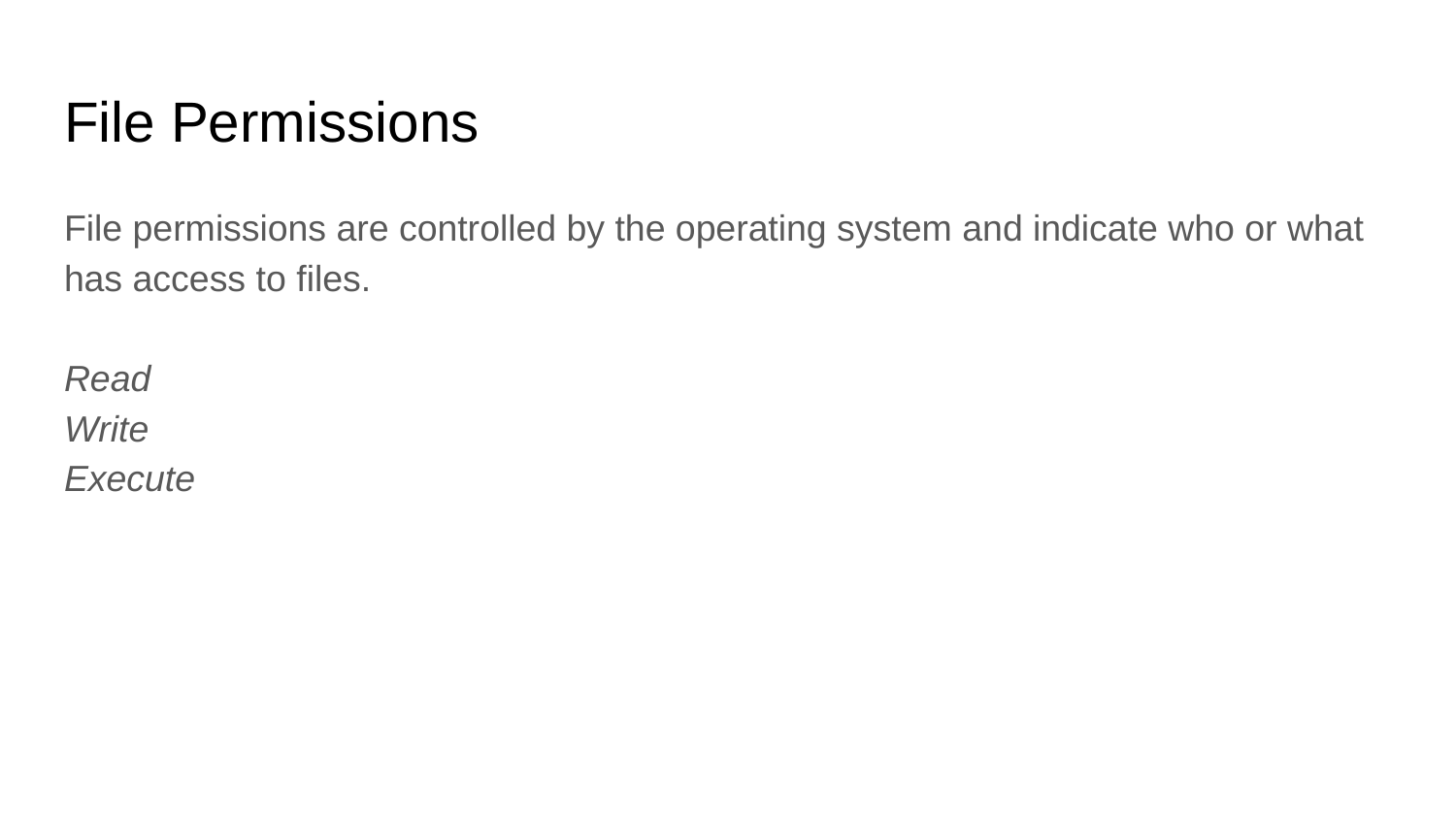

# File Permissions
File permissions are controlled by the operating system and indicate who or what has access to files.
Read
Write
Execute